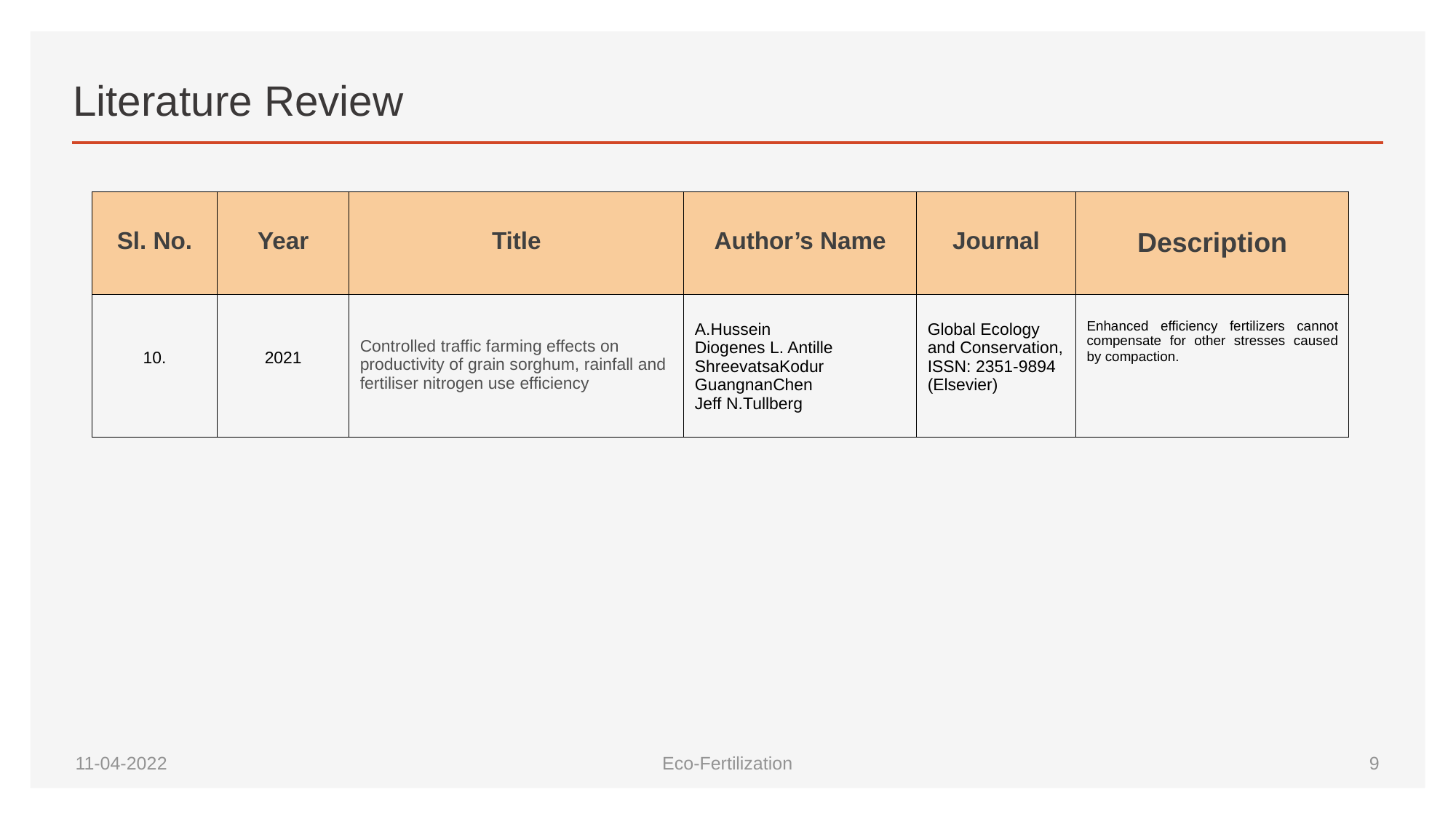

# Literature Review
| Sl. No. | Year | Title | Author’s Name | Journal | Description |
| --- | --- | --- | --- | --- | --- |
| 10. | 2021 | Controlled traffic farming effects on productivity of grain sorghum, rainfall and fertiliser nitrogen use efficiency | A.Hussein Diogenes L. Antille ShreevatsaKodur GuangnanChen Jeff N.Tullberg | Global Ecology and Conservation, ISSN: 2351-9894 (Elsevier) | Enhanced efficiency fertilizers cannot compensate for other stresses caused by compaction. |
11-04-2022
Eco-Fertilization
9